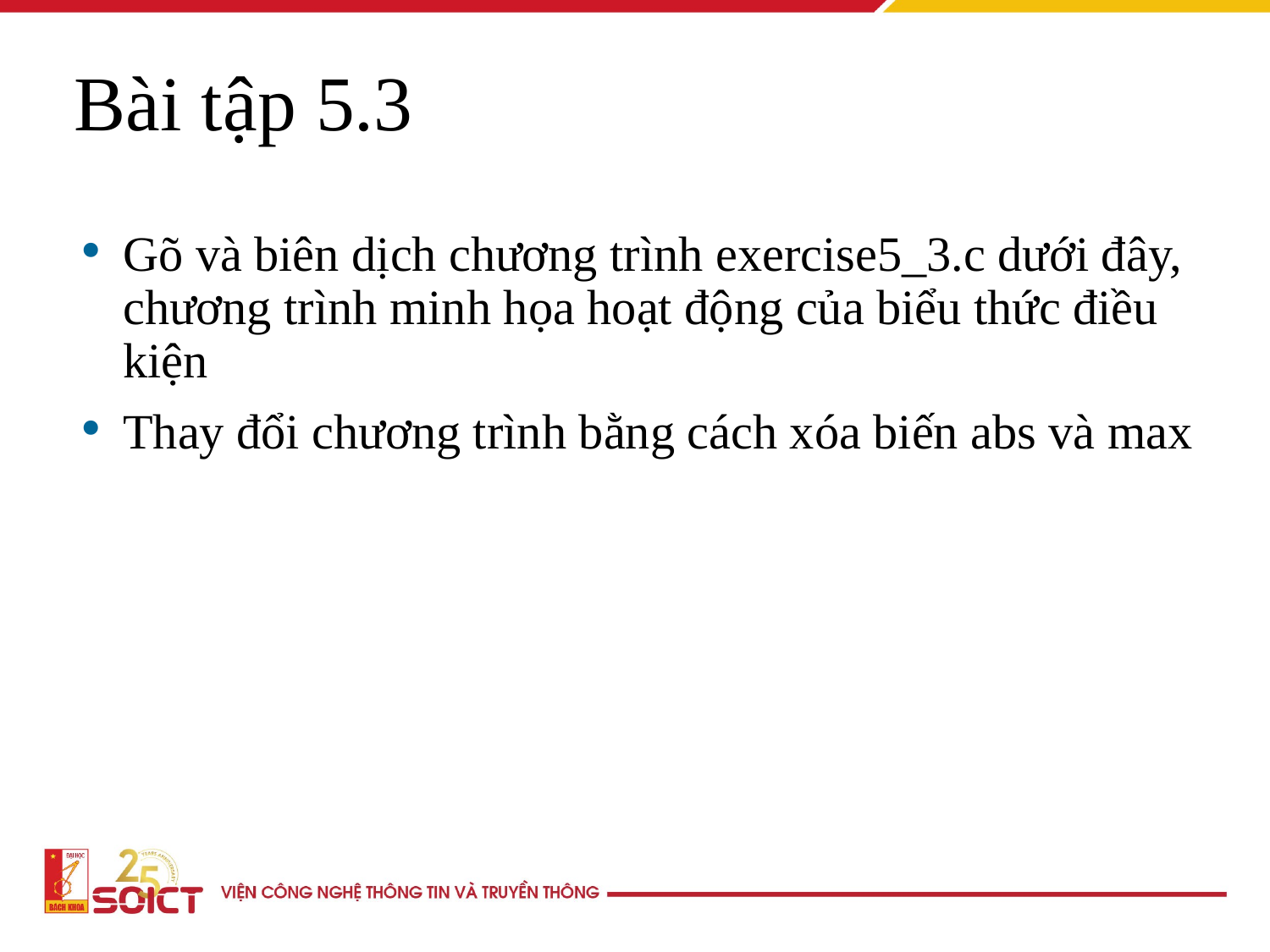

Bài tập 5.3
Gõ và biên dịch chương trình exercise5_3.c dưới đây, chương trình minh họa hoạt động của biểu thức điều kiện
Thay đổi chương trình bằng cách xóa biến abs và max